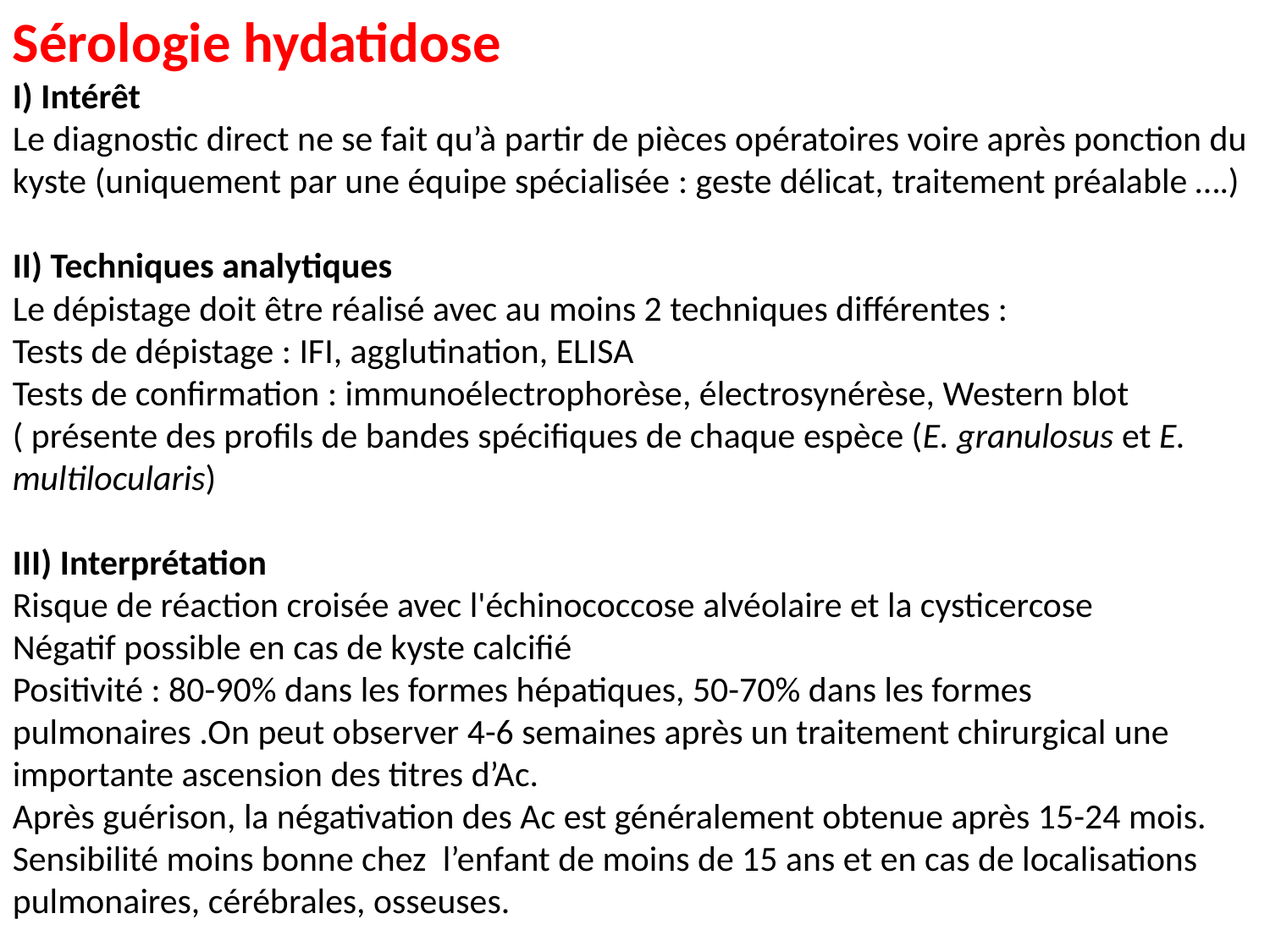

Sérologie hydatidose
I) Intérêt
Le diagnostic direct ne se fait qu’à partir de pièces opératoires voire après ponction du kyste (uniquement par une équipe spécialisée : geste délicat, traitement préalable ….)

II) Techniques analytiques
Le dépistage doit être réalisé avec au moins 2 techniques différentes :
Tests de dépistage : IFI, agglutination, ELISA
Tests de confirmation : immunoélectrophorèse, électrosynérèse, Western blot ( présente des profils de bandes spécifiques de chaque espèce (E. granulosus et E. multilocularis)

III) Interprétation
Risque de réaction croisée avec l'échinococcose alvéolaire et la cysticercose
Négatif possible en cas de kyste calcifié
Positivité : 80-90% dans les formes hépatiques, 50-70% dans les formes pulmonaires .On peut observer 4-6 semaines après un traitement chirurgical une importante ascension des titres d’Ac.
Après guérison, la négativation des Ac est généralement obtenue après 15-24 mois.
Sensibilité moins bonne chez  l’enfant de moins de 15 ans et en cas de localisations pulmonaires, cérébrales, osseuses.